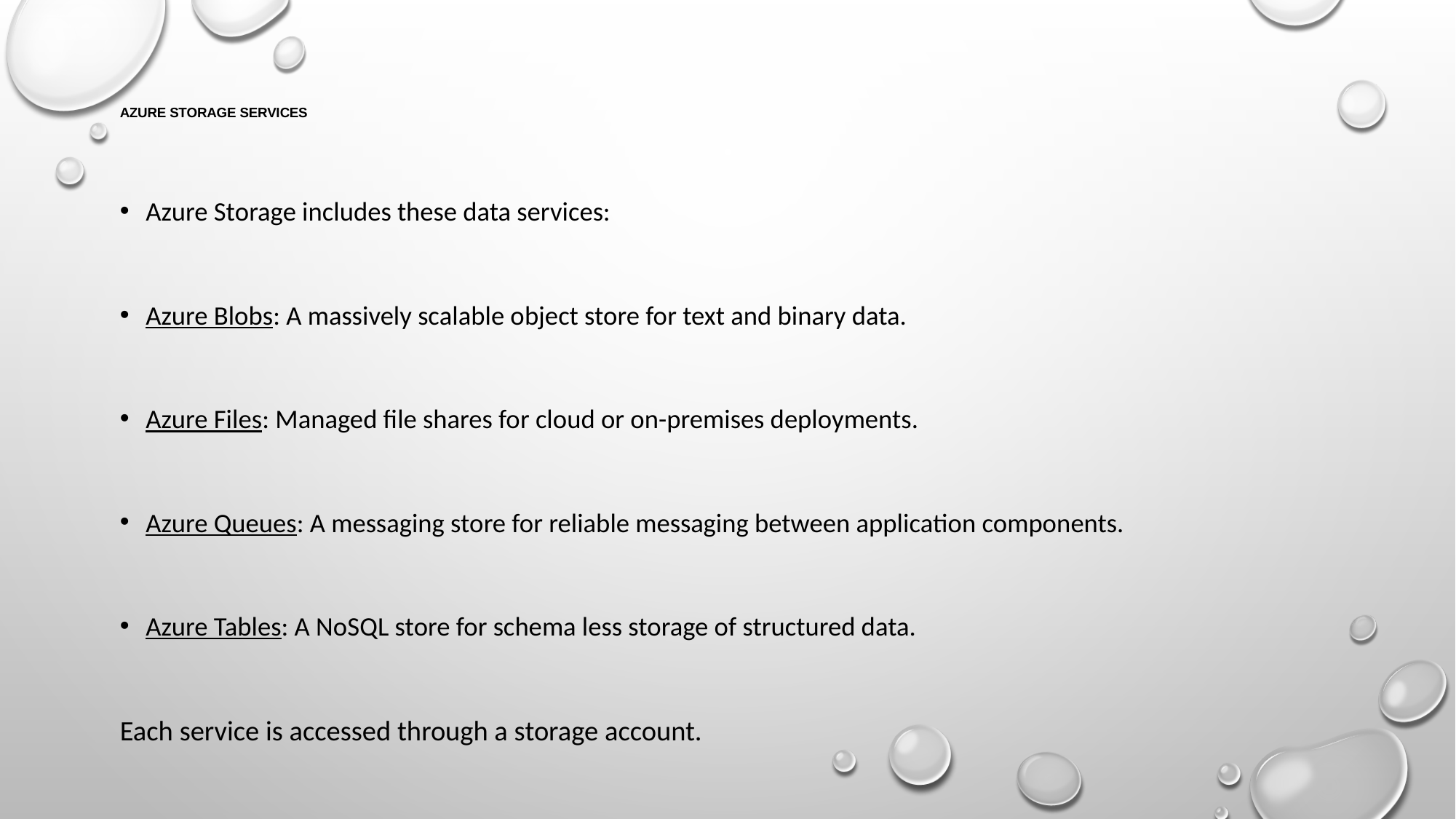

# Azure Storage services
Azure Storage includes these data services:

Azure Blobs: A massively scalable object store for text and binary data.

Azure Files: Managed file shares for cloud or on-premises deployments.

Azure Queues: A messaging store for reliable messaging between application components.

Azure Tables: A NoSQL store for schema less storage of structured data.

Each service is accessed through a storage account.